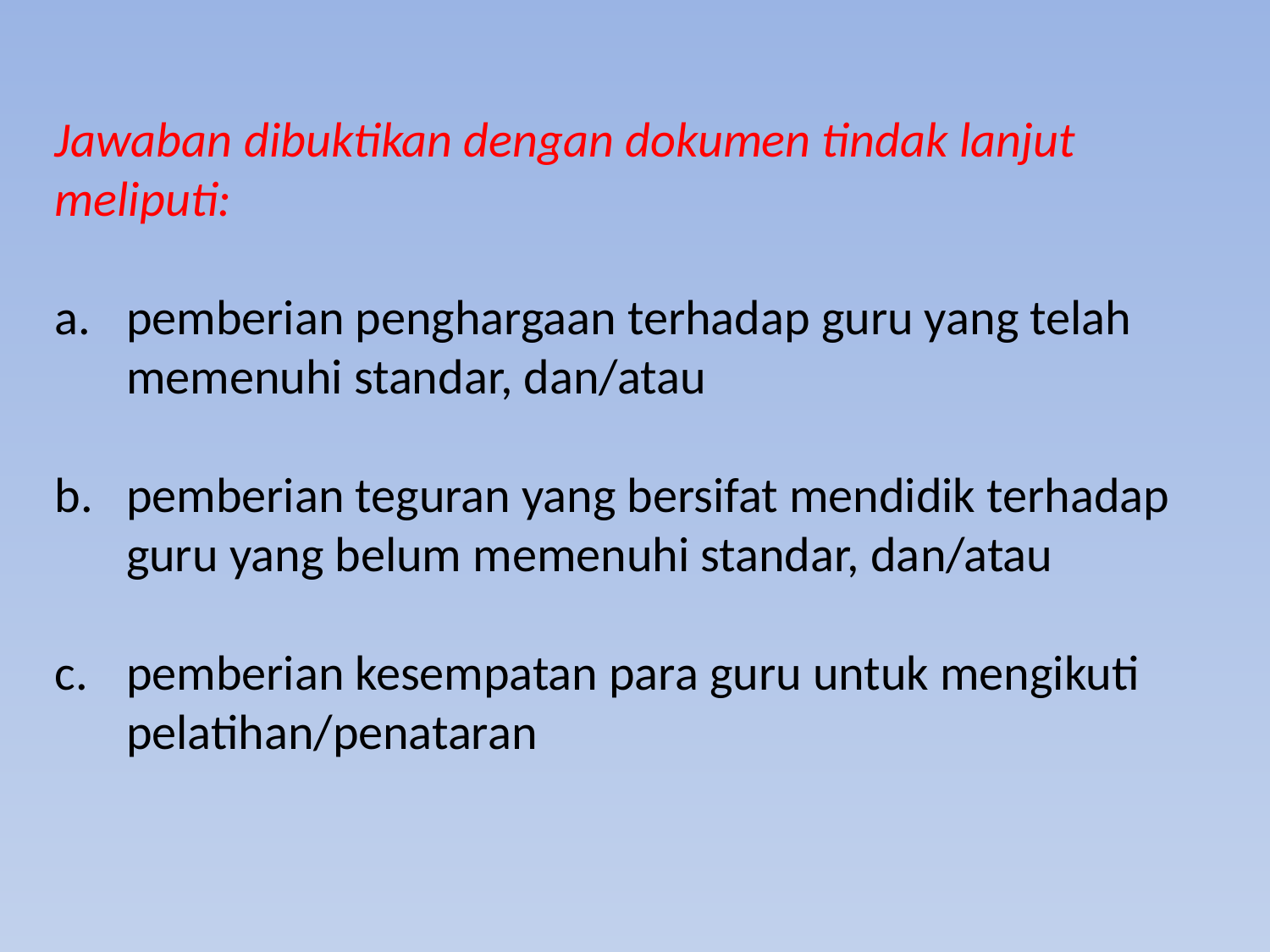

Jawaban dibuktikan dengan dokumen tindak lanjut meliputi:

pemberian penghargaan terhadap guru yang telah memenuhi standar, dan/atau

pemberian teguran yang bersifat mendidik terhadap guru yang belum memenuhi standar, dan/atau

pemberian kesempatan para guru untuk mengikuti pelatihan/penataran